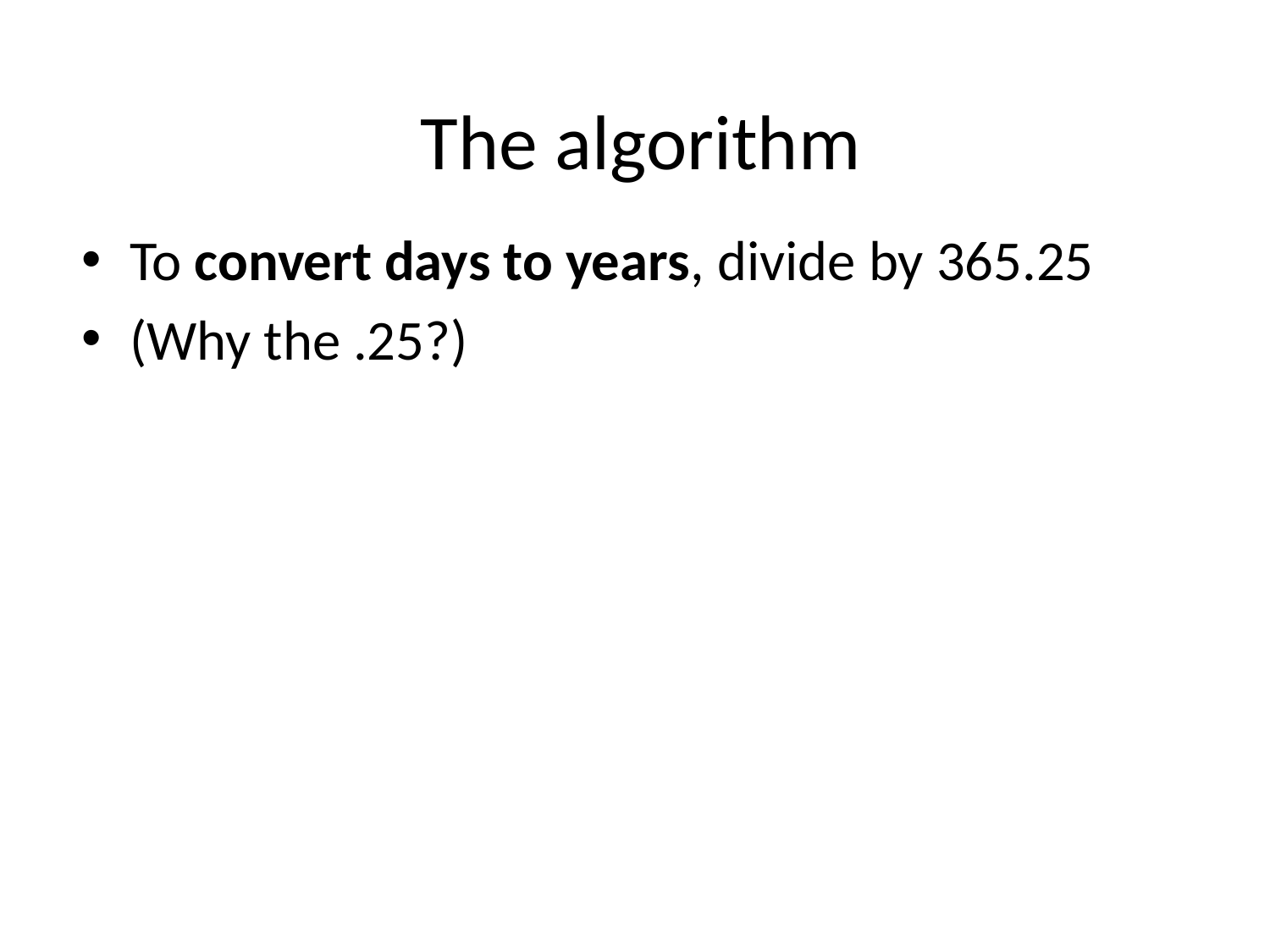

# The algorithm
To convert days to years, divide by 365.25
(Why the .25?)